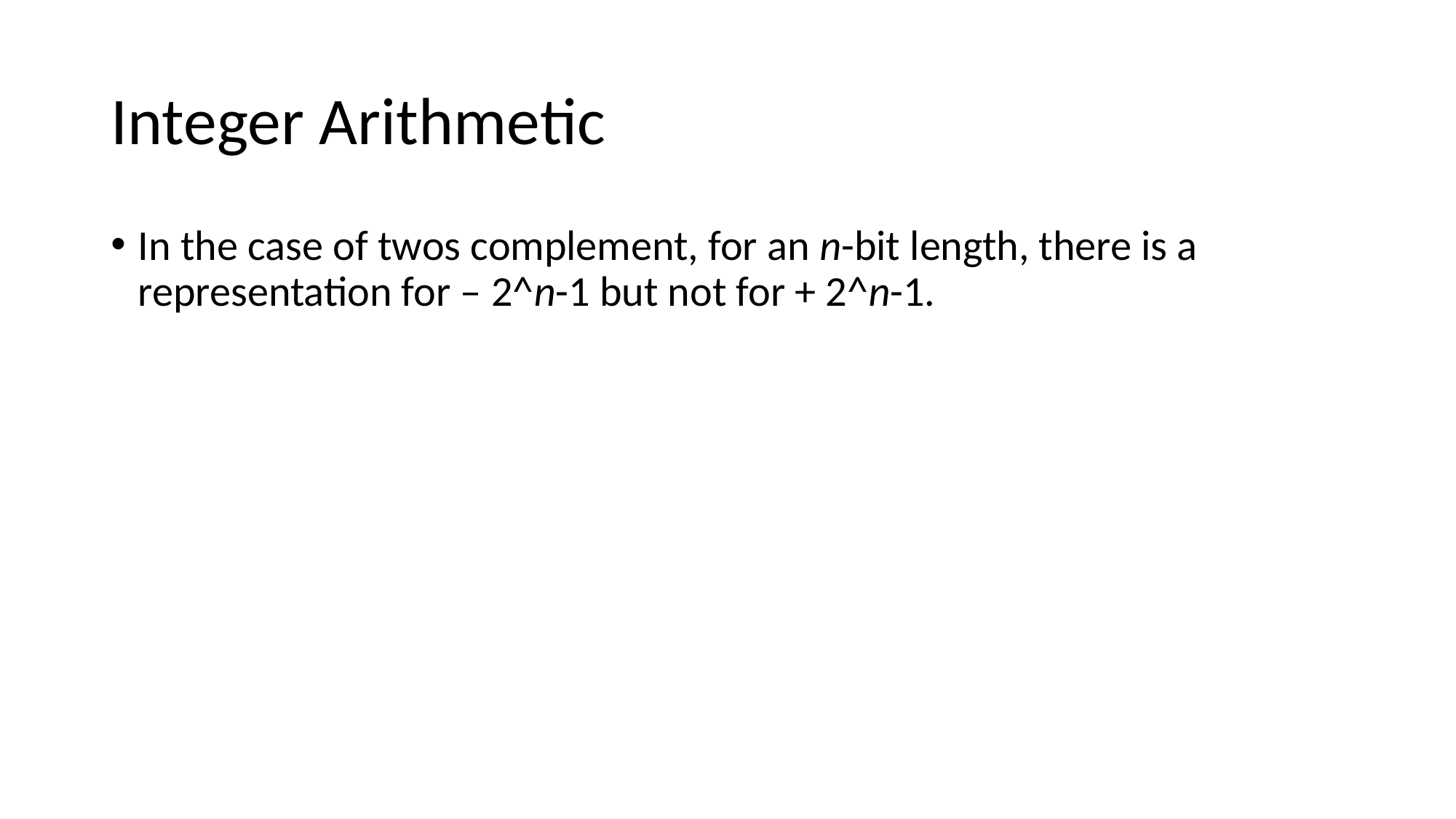

# Integer Arithmetic
In the case of twos complement, for an n-bit length, there is a representation for – 2^n-1 but not for + 2^n-1.